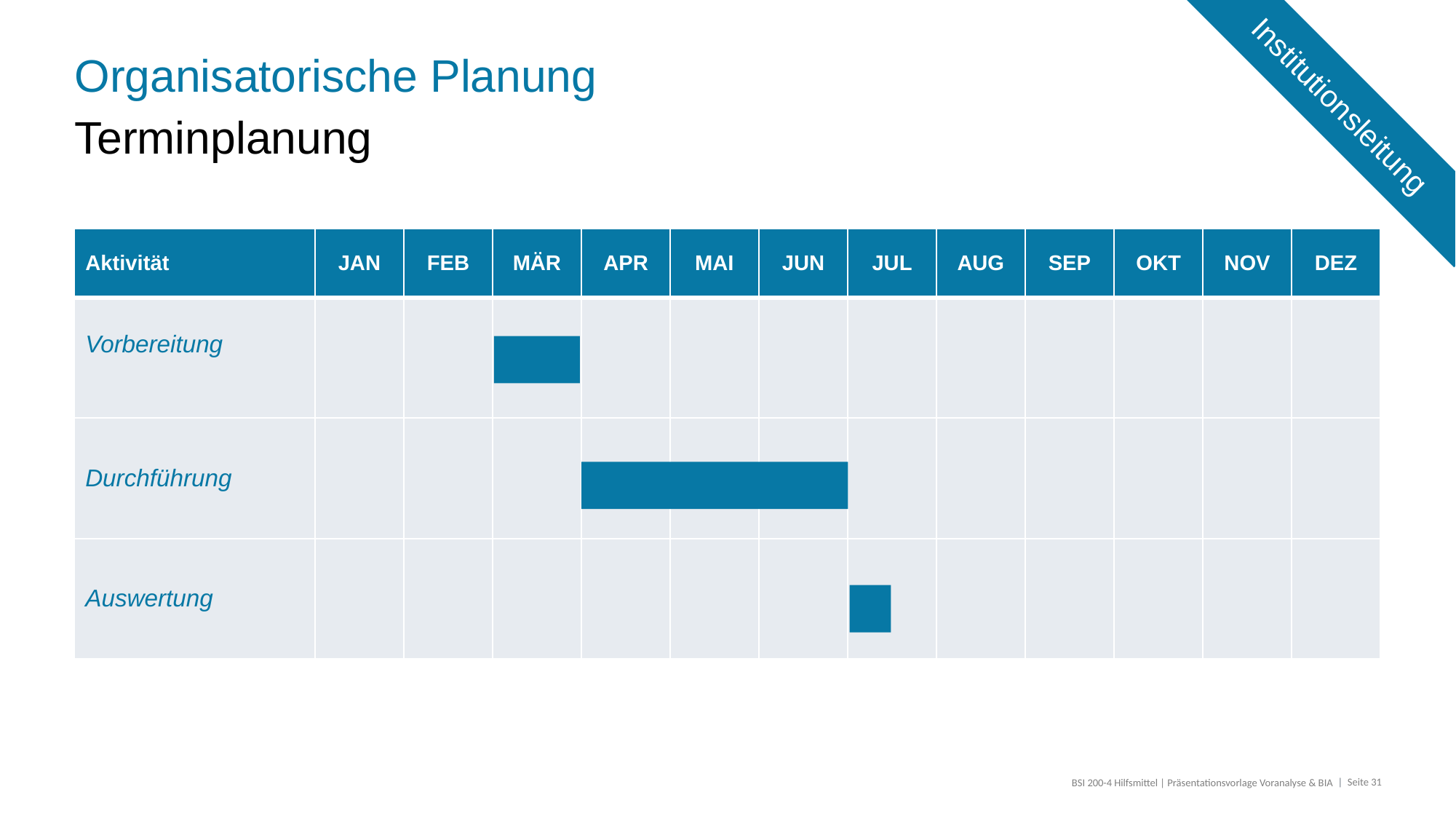

# Organisatorische Planung
Institutionsleitung
Terminplanung
| Aktivität | JAN | FEB | MÄR | APR | MAI | JUN | JUL | AUG | SEP | OKT | NOV | DEZ |
| --- | --- | --- | --- | --- | --- | --- | --- | --- | --- | --- | --- | --- |
| Vorbereitung |  |  |  |  |  |  |  |  |  |  |  |  |
| Durchführung |  |  |  |  |  |  |  |  |  |  |  |  |
| Auswertung |  |  |  |  |  |  |  |  |  |  |  |  |

BSI 200-4 Hilfsmittel | Präsentationsvorlage Voranalyse & BIA